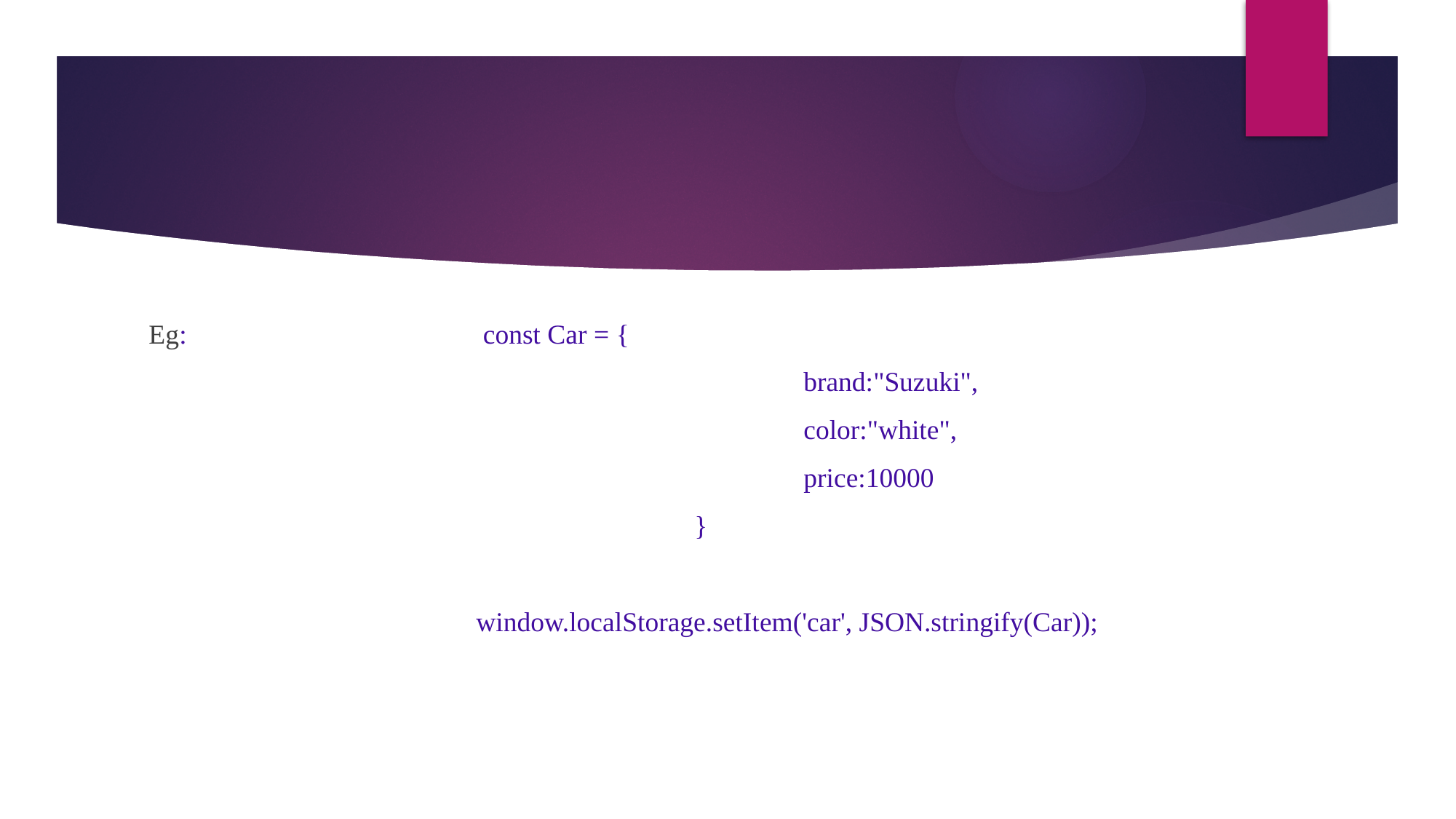

#
Eg:			 const Car = {
  						brand:"Suzuki",
 						color:"white",
  						price:10000
					}

			window.localStorage.setItem('car', JSON.stringify(Car));